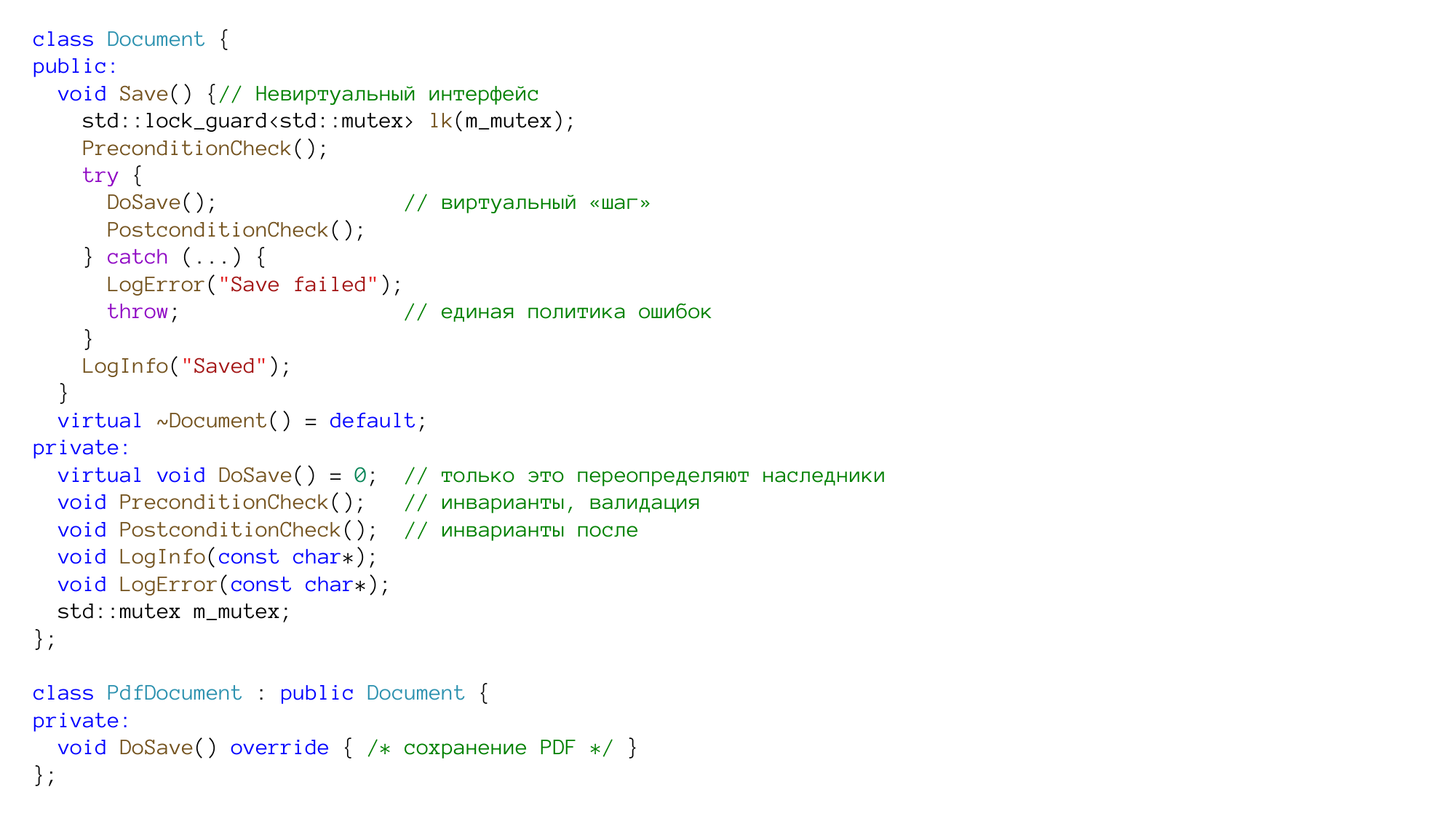

class Document {
public:
  void Save() {// Невиртуальный интерфейс
    std::lock_guard<std::mutex> lk(m_mutex);
    PreconditionCheck();
    try {
      DoSave();               // виртуальный «шаг»
      PostconditionCheck();
    } catch (...) {
      LogError("Save failed");
      throw;                  // единая политика ошибок
    }
    LogInfo("Saved");
  }
  virtual ~Document() = default;
private:
  virtual void DoSave() = 0;  // только это переопределяют наследники
  void PreconditionCheck();   // инварианты, валидация
  void PostconditionCheck();  // инварианты после
  void LogInfo(const char*);
  void LogError(const char*);
  std::mutex m_mutex;
};

class PdfDocument : public Document {
private:
  void DoSave() override { /* cохранение PDF */ }
};